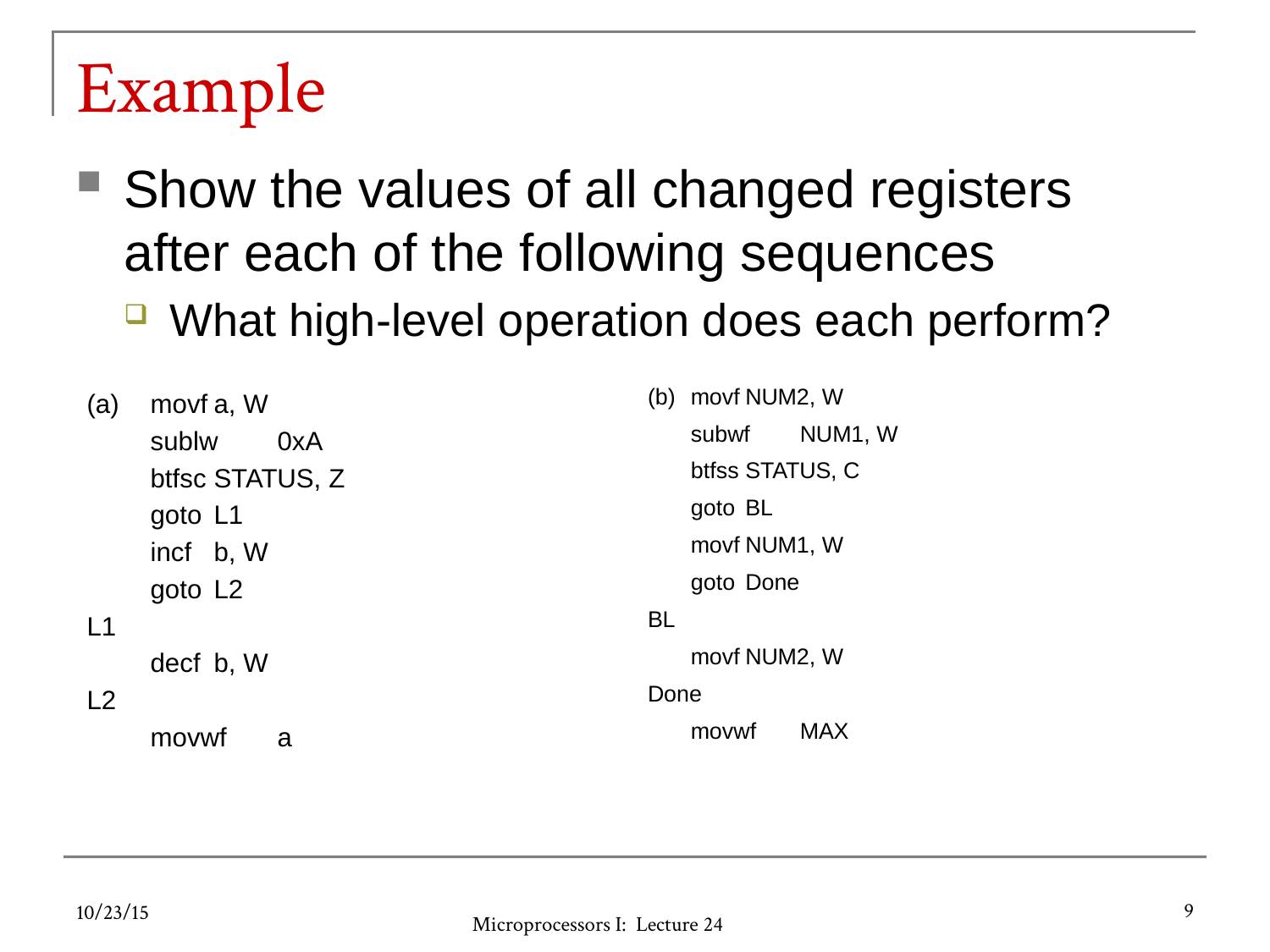

# Example
Show the values of all changed registers after each of the following sequences
What high-level operation does each perform?
(b)		movf	NUM2, W
		subwf	NUM1, W
		btfss	STATUS, C
		goto	BL
		movf	NUM1, W
		goto	Done
BL
		movf	NUM2, W
Done
		movwf	MAX

(a)	movf	a, W
	sublw	0xA
	btfsc	STATUS, Z
	goto	L1
	incf	b, W
	goto	L2
L1
	decf	b, W
L2
	movwf	a
10/23/15
9
Microprocessors I:  Lecture 24